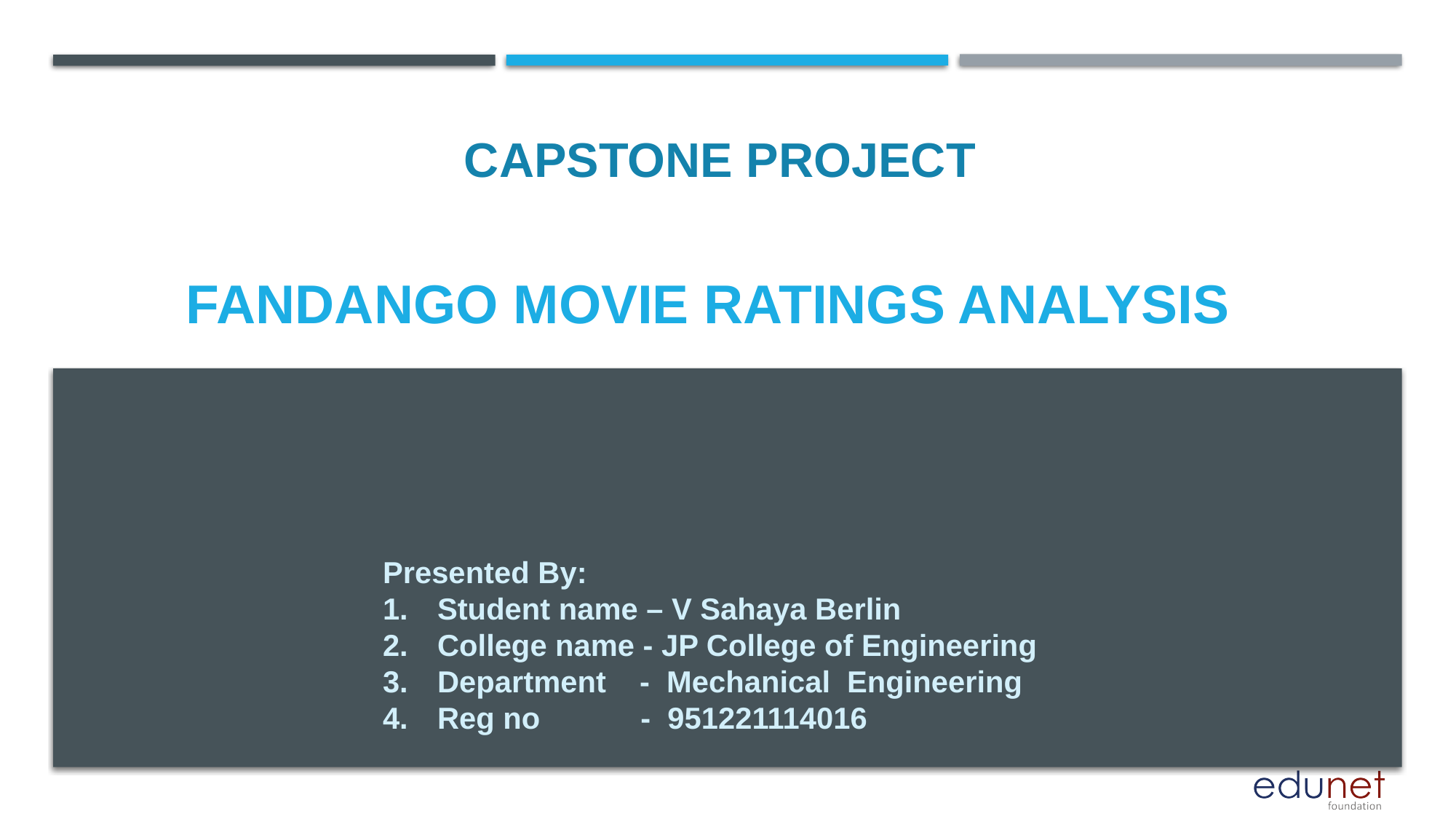

CAPSTONE PROJECT
# Fandango movie ratings analysis
Presented By:
Student name – V Sahaya Berlin
College name - JP College of Engineering
Department    -  Mechanical  Engineering
Reg no            -  951221114016